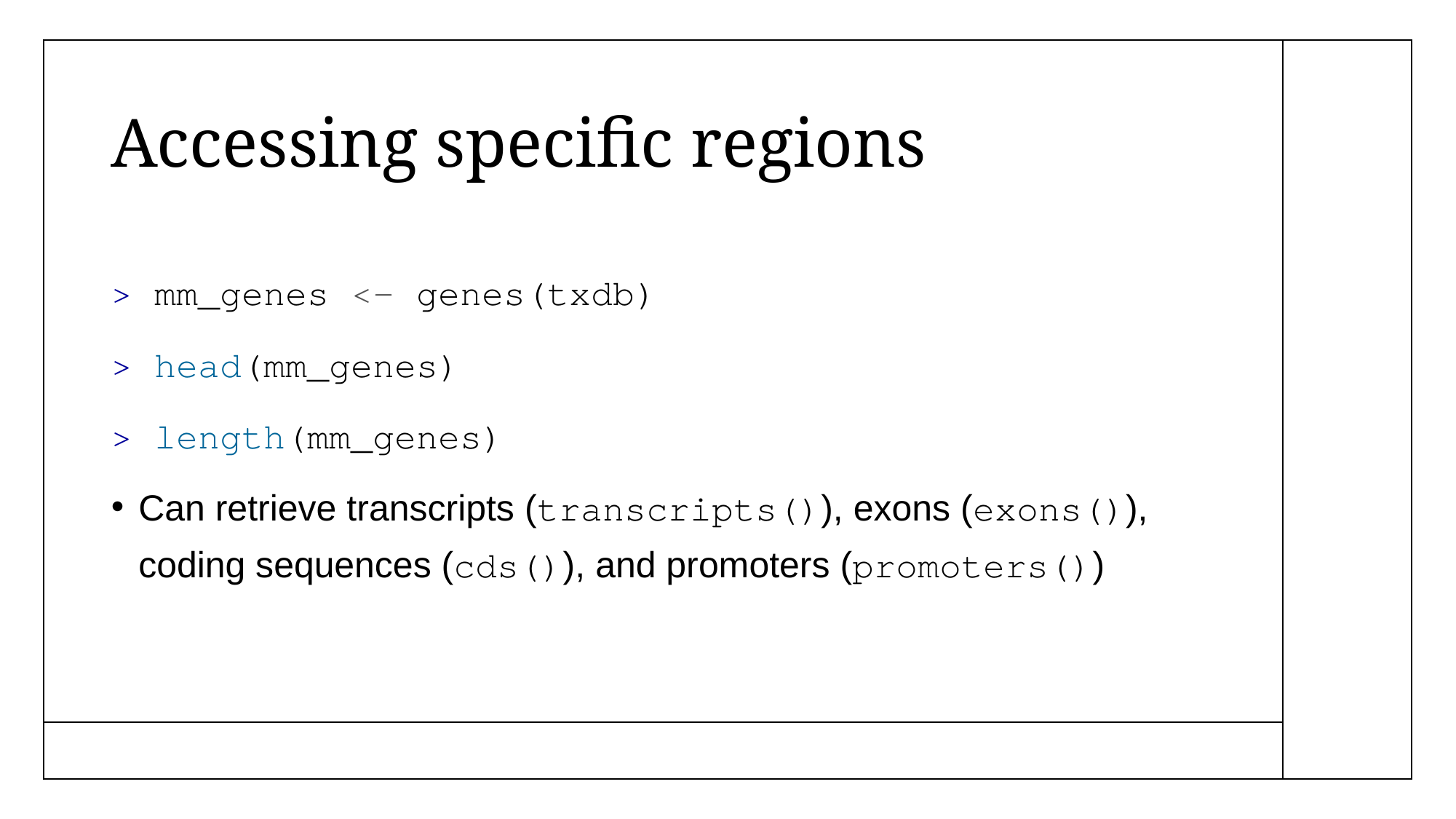

# Accessing specific regions
> mm_genes <- genes(txdb)
> head(mm_genes)
> length(mm_genes)
Can retrieve transcripts (transcripts()), exons (exons()), coding sequences (cds()), and promoters (promoters())